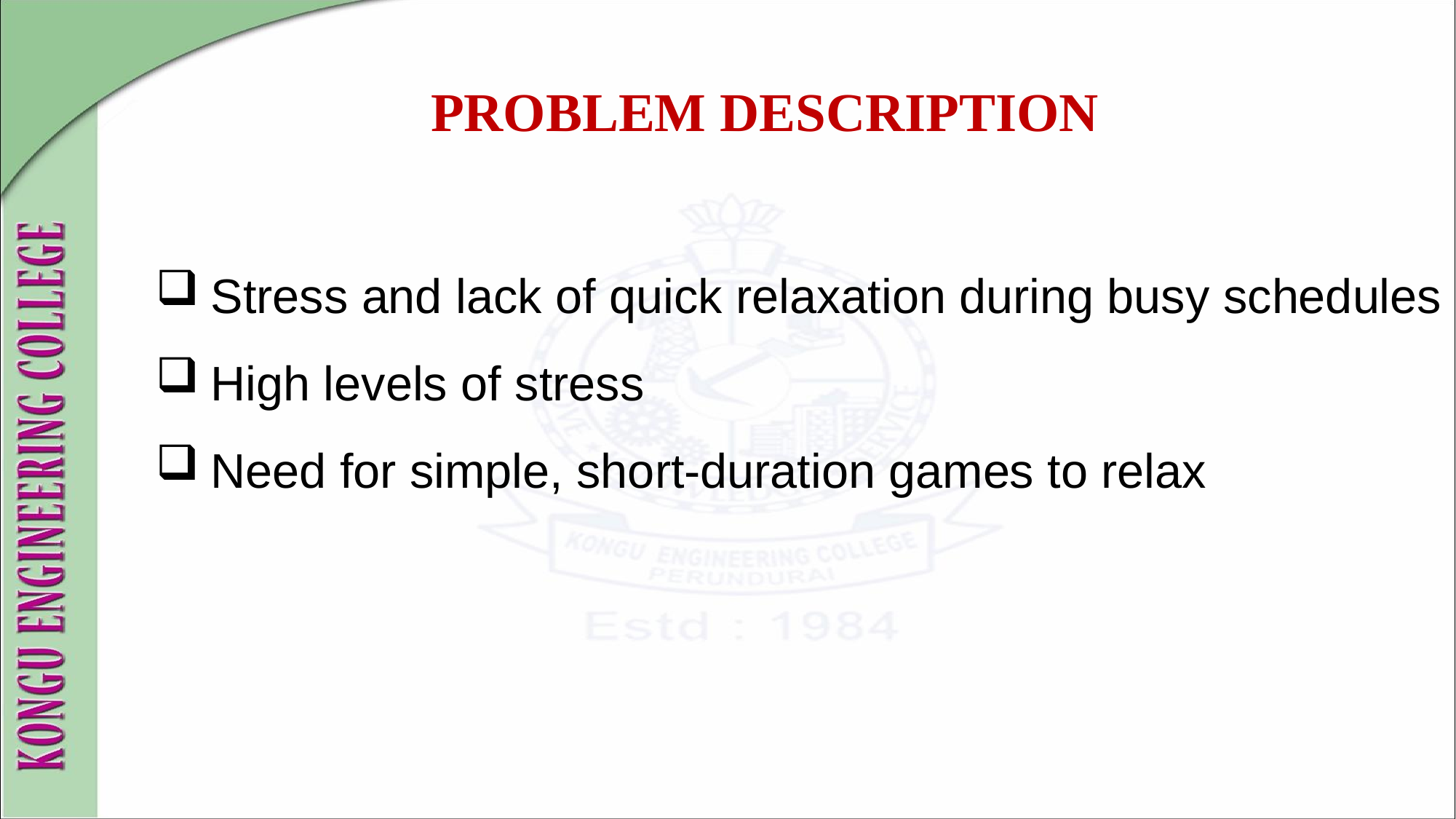

PROBLEM DESCRIPTION
Stress and lack of quick relaxation during busy schedules
High levels of stress
Need for simple, short-duration games to relax